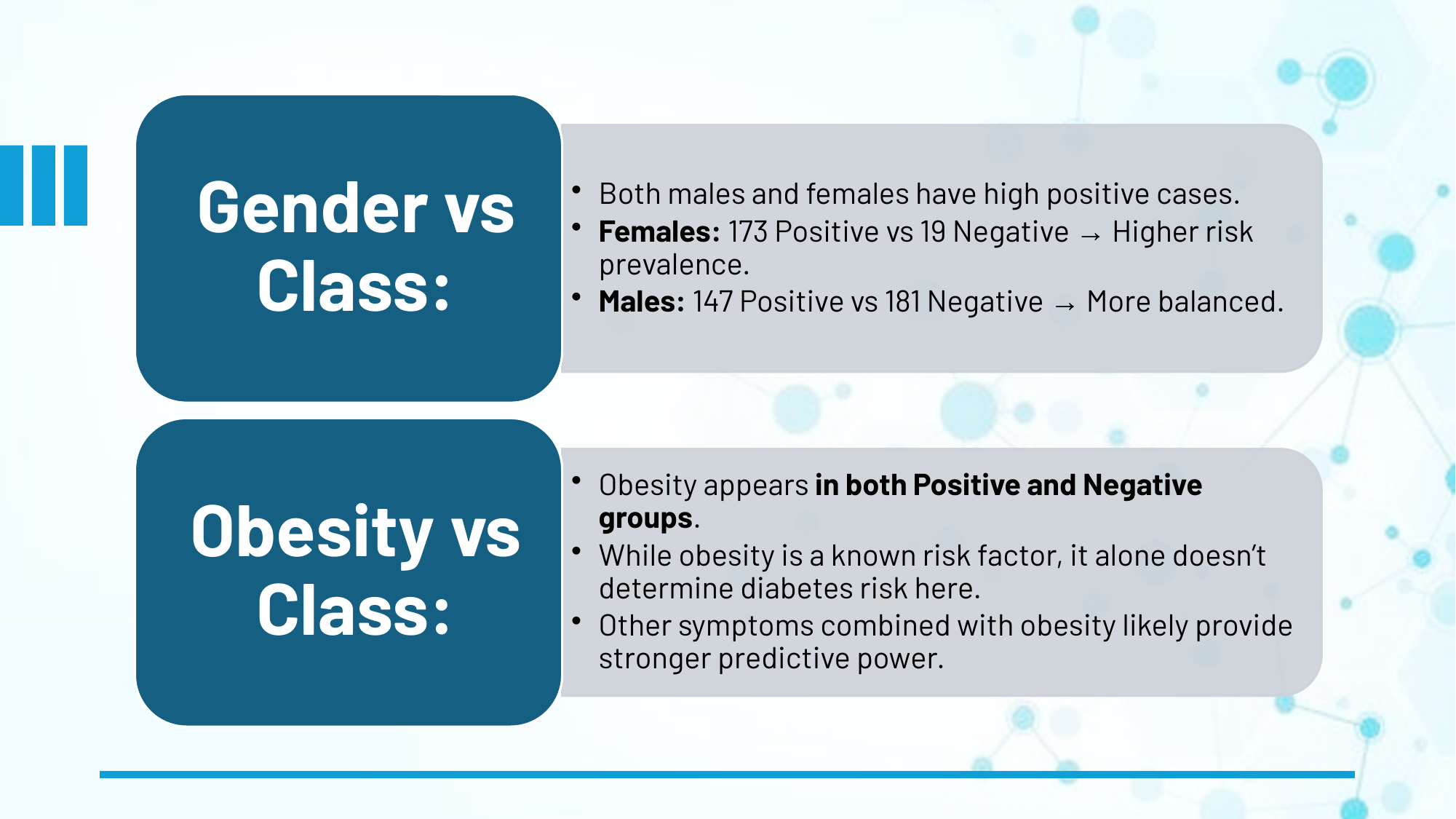

Both males and females have high positive cases.
Females: 173 Positive vs 19 Negative → Higher risk prevalence.
Males: 147 Positive vs 181 Negative → More balanced.
Gender vs Class:
Obesity appears in both Positive and Negative groups.
While obesity is a known risk factor, it alone doesn’t determine diabetes risk here.
Other symptoms combined with obesity likely provide stronger predictive power.
Obesity vs Class: